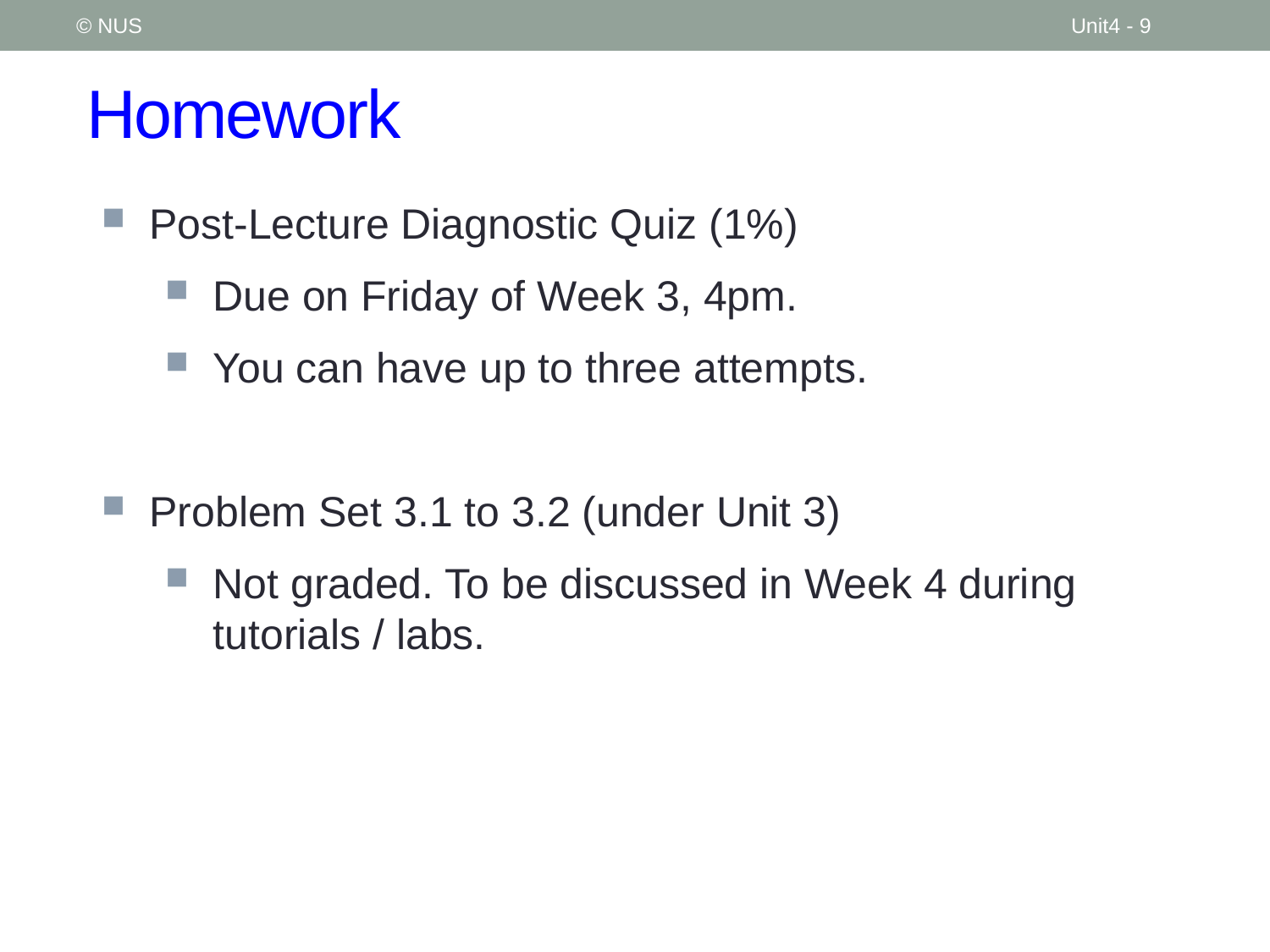

© NUS

Unit4 - 9
# Homework

Post-Lecture Diagnostic Quiz (1%)
Due on Friday of Week 3, 4pm.
You can have up to three attempts.

Problem Set 3.1 to 3.2 (under Unit 3)
Not graded. To be discussed in Week 4 during tutorials / labs.